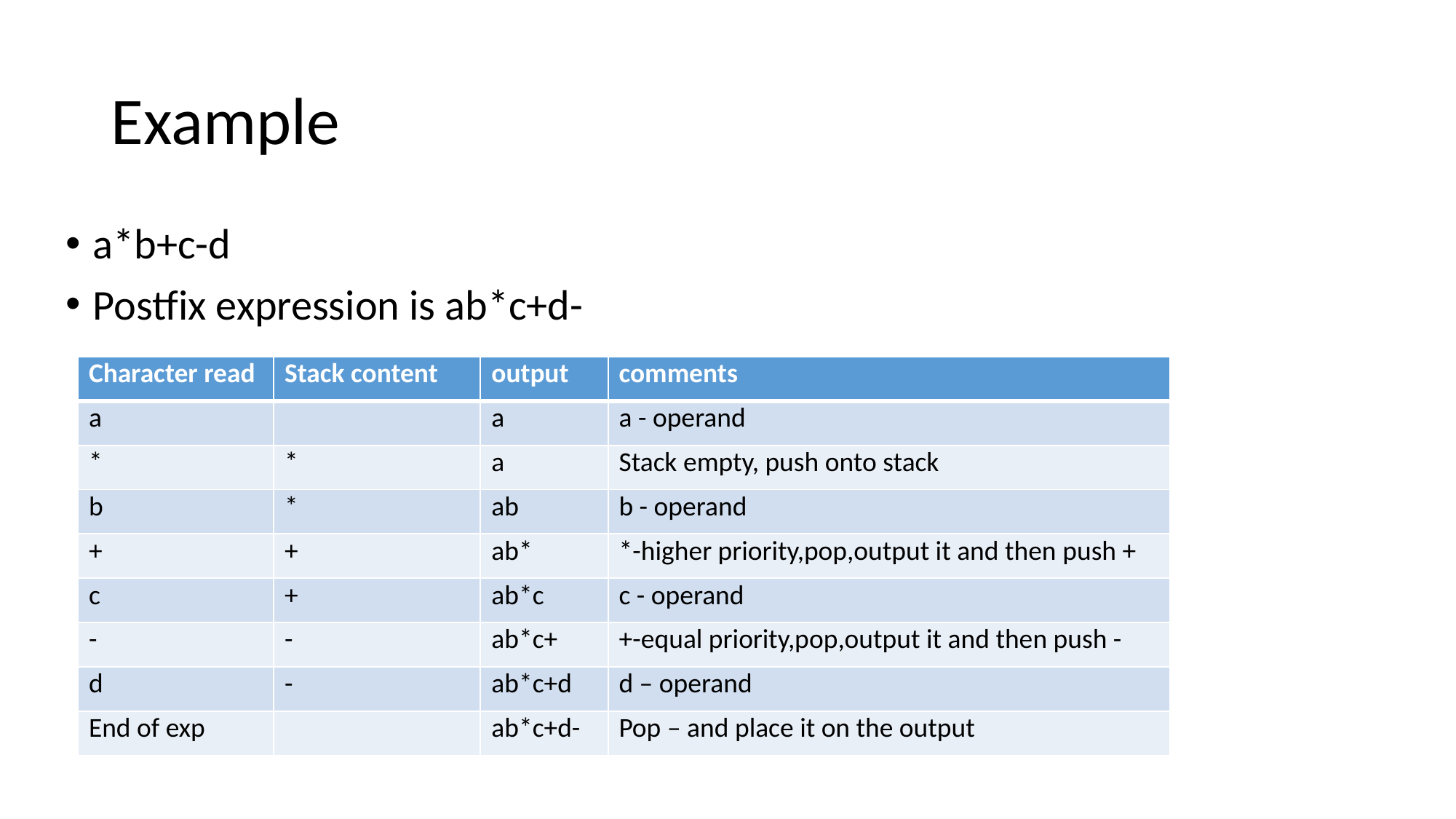

# Example
a*b+c-d
Postfix expression is ab*c+d-

| Character read | Stack content | output | comments |
| --- | --- | --- | --- |
| a |  | a | a - operand |
| \* | \* | a | Stack empty, push onto stack |
| b | \* | ab | b - operand |
| + | + | ab\* | \*-higher priority,pop,output it and then push + |
| c | + | ab\*c | c - operand |
| - | - | ab\*c+ | +-equal priority,pop,output it and then push - |
| d | - | ab\*c+d | d – operand |
| End of exp |  | ab\*c+d- | Pop – and place it on the output |